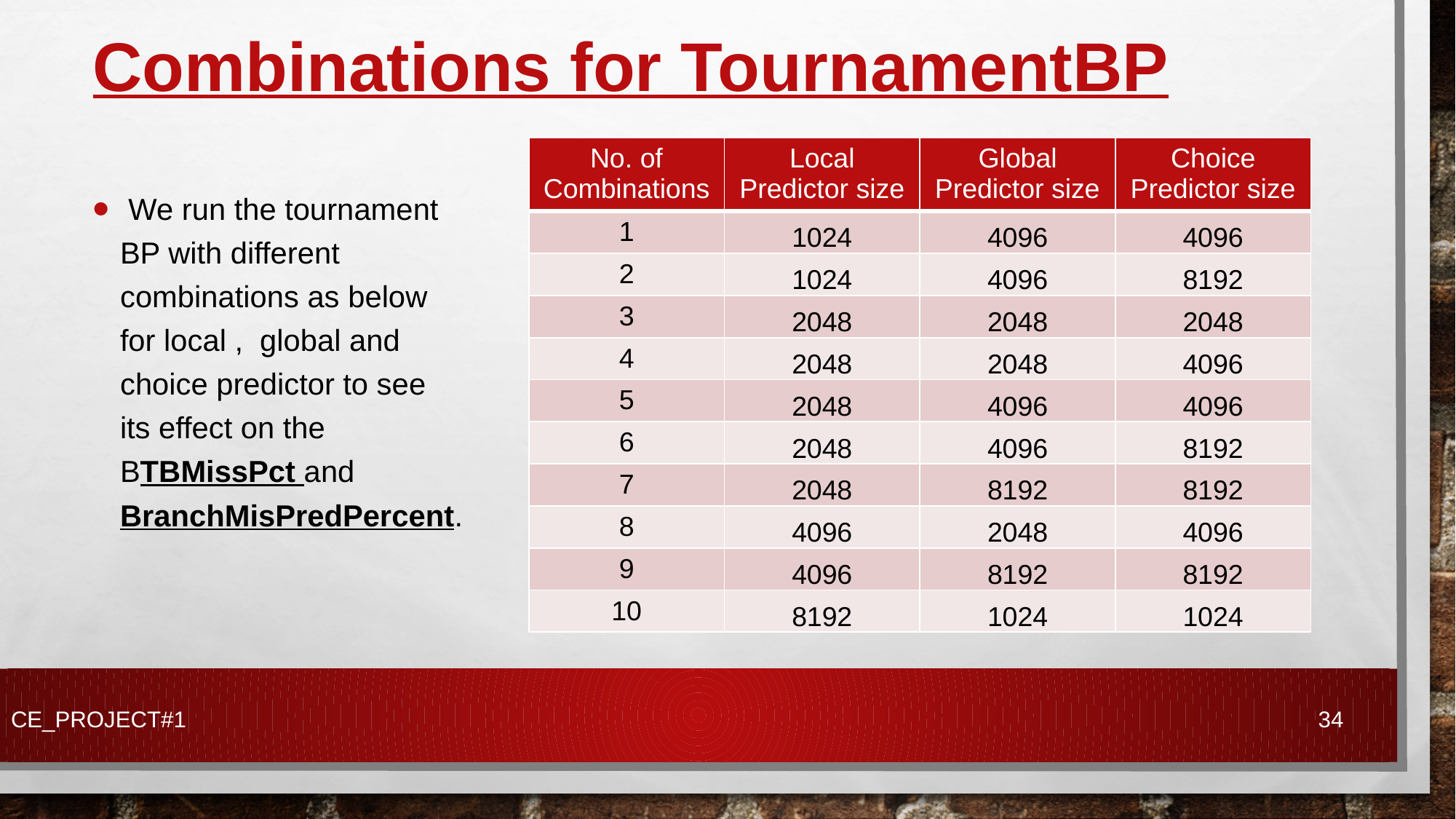

# Combinations for TournamentBP
| No. of Combinations | Local Predictor size | Global Predictor size | Choice Predictor size |
| --- | --- | --- | --- |
| 1 | 1024 | 4096 | 4096 |
| 2 | 1024 | 4096 | 8192 |
| 3 | 2048 | 2048 | 2048 |
| 4 | 2048 | 2048 | 4096 |
| 5 | 2048 | 4096 | 4096 |
| 6 | 2048 | 4096 | 8192 |
| 7 | 2048 | 8192 | 8192 |
| 8 | 4096 | 2048 | 4096 |
| 9 | 4096 | 8192 | 8192 |
| 10 | 8192 | 1024 | 1024 |
 We run the tournament BP with different combinations as below for local ,  global and choice predictor to see its effect on the BTBMissPct and BranchMisPredPercent.

CE_PROJECT#1
34